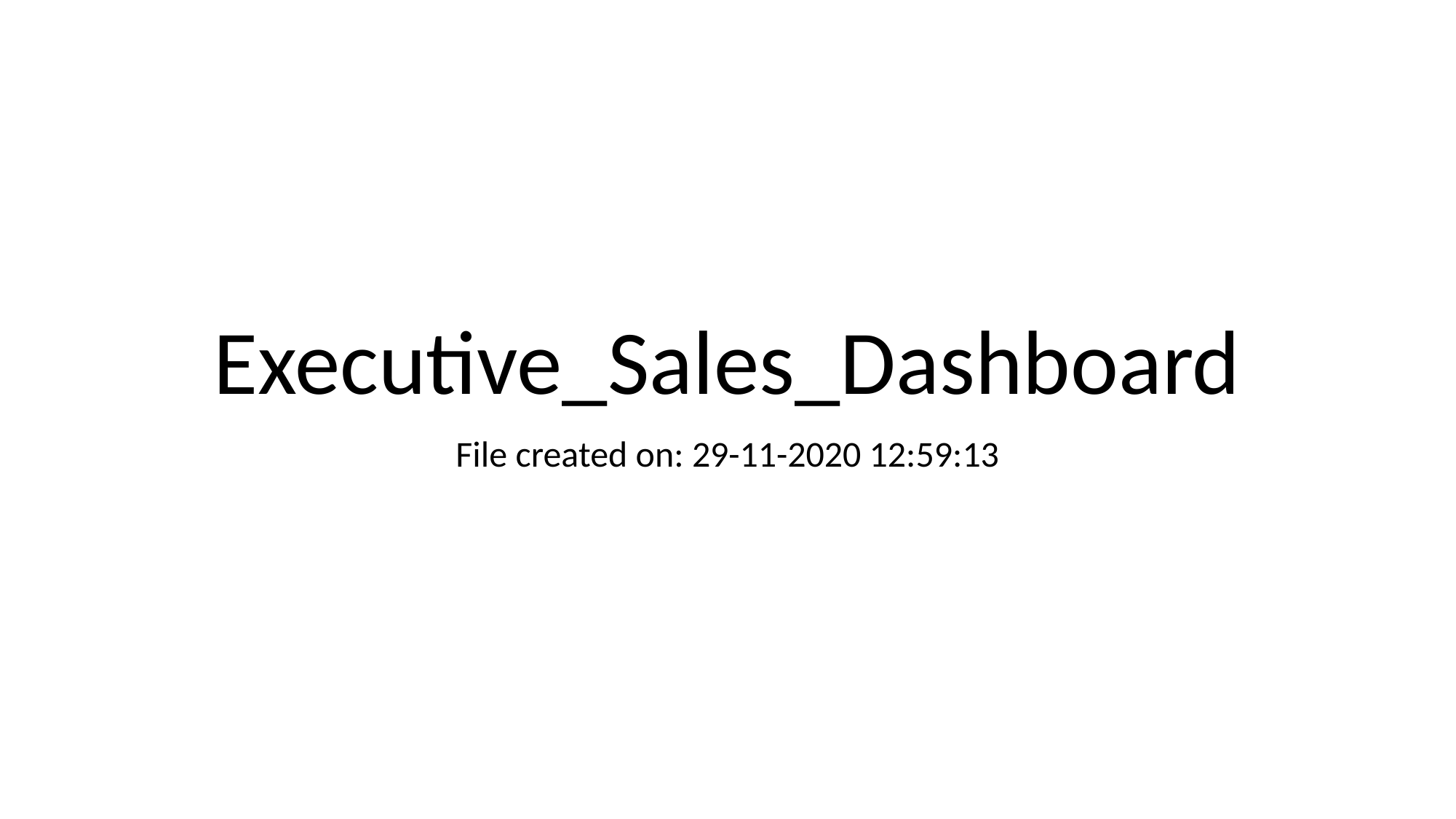

# Executive_Sales_Dashboard
File created on: 29-11-2020 12:59:13